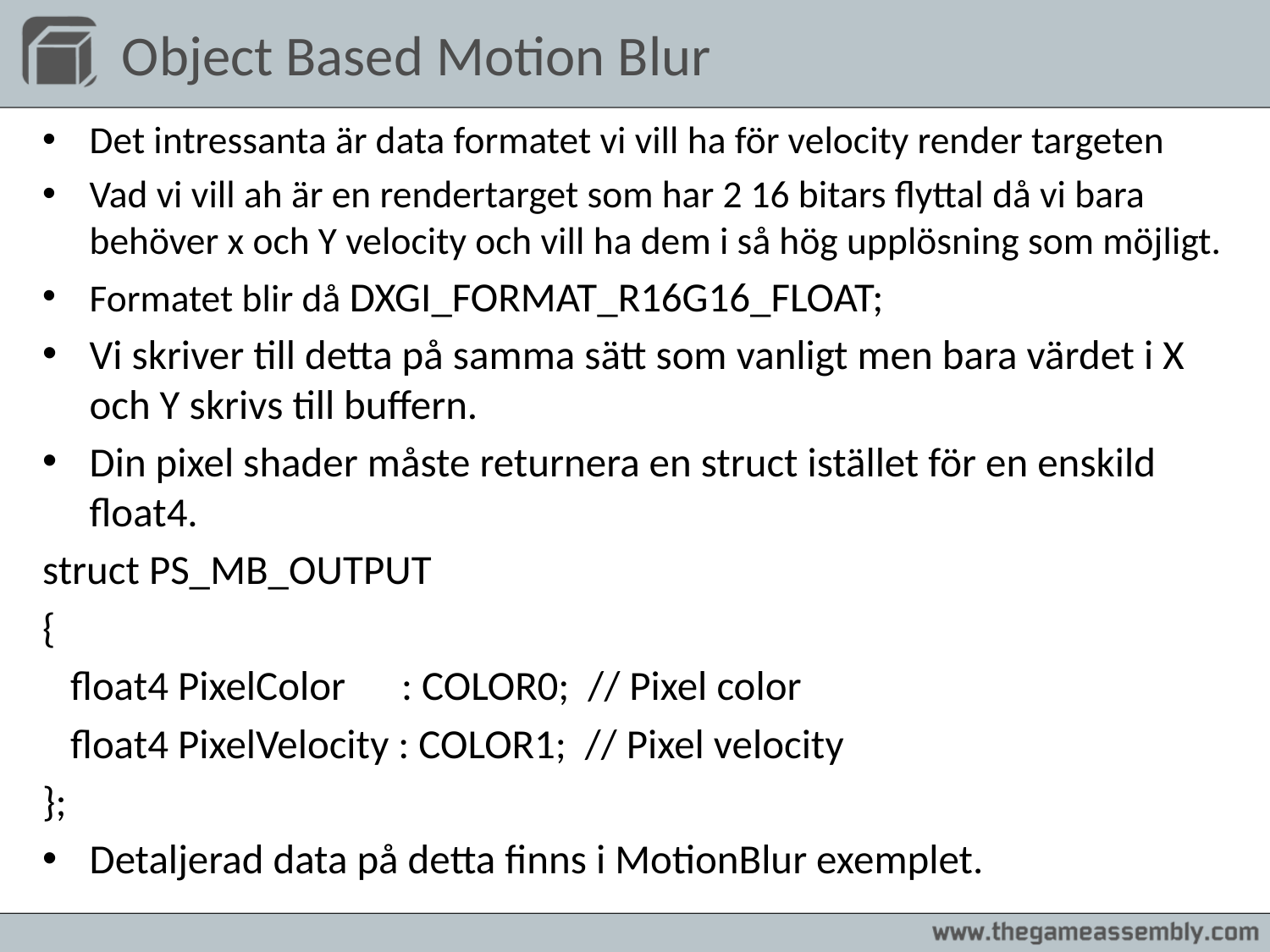

# Object Based Motion Blur
Det intressanta är data formatet vi vill ha för velocity render targeten
Vad vi vill ah är en rendertarget som har 2 16 bitars flyttal då vi bara behöver x och Y velocity och vill ha dem i så hög upplösning som möjligt.
Formatet blir då DXGI_FORMAT_R16G16_FLOAT;
Vi skriver till detta på samma sätt som vanligt men bara värdet i X och Y skrivs till buffern.
Din pixel shader måste returnera en struct istället för en enskild float4.
struct PS_MB_OUTPUT
{
   float4 PixelColor      : COLOR0;  // Pixel color
   float4 PixelVelocity : COLOR1;  // Pixel velocity
};
Detaljerad data på detta finns i MotionBlur exemplet.